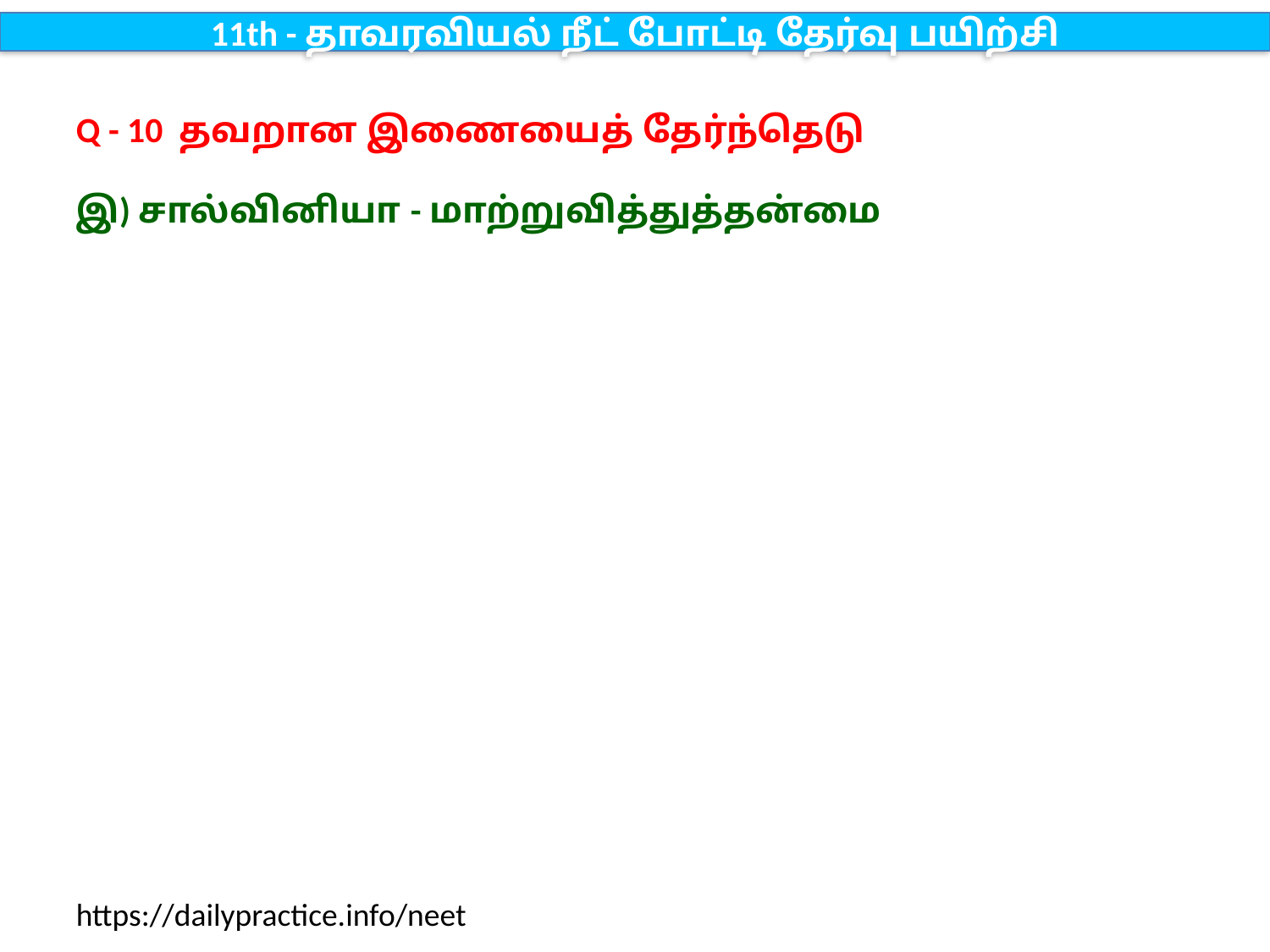

11th - தாவரவியல் நீட் போட்டி தேர்வு பயிற்சி

Q - 10  தவறான இணையைத் தேர்ந்தெடு

இ) சால்வினியா - மாற்றுவித்துத்தன்மை
https://dailypractice.info/neet